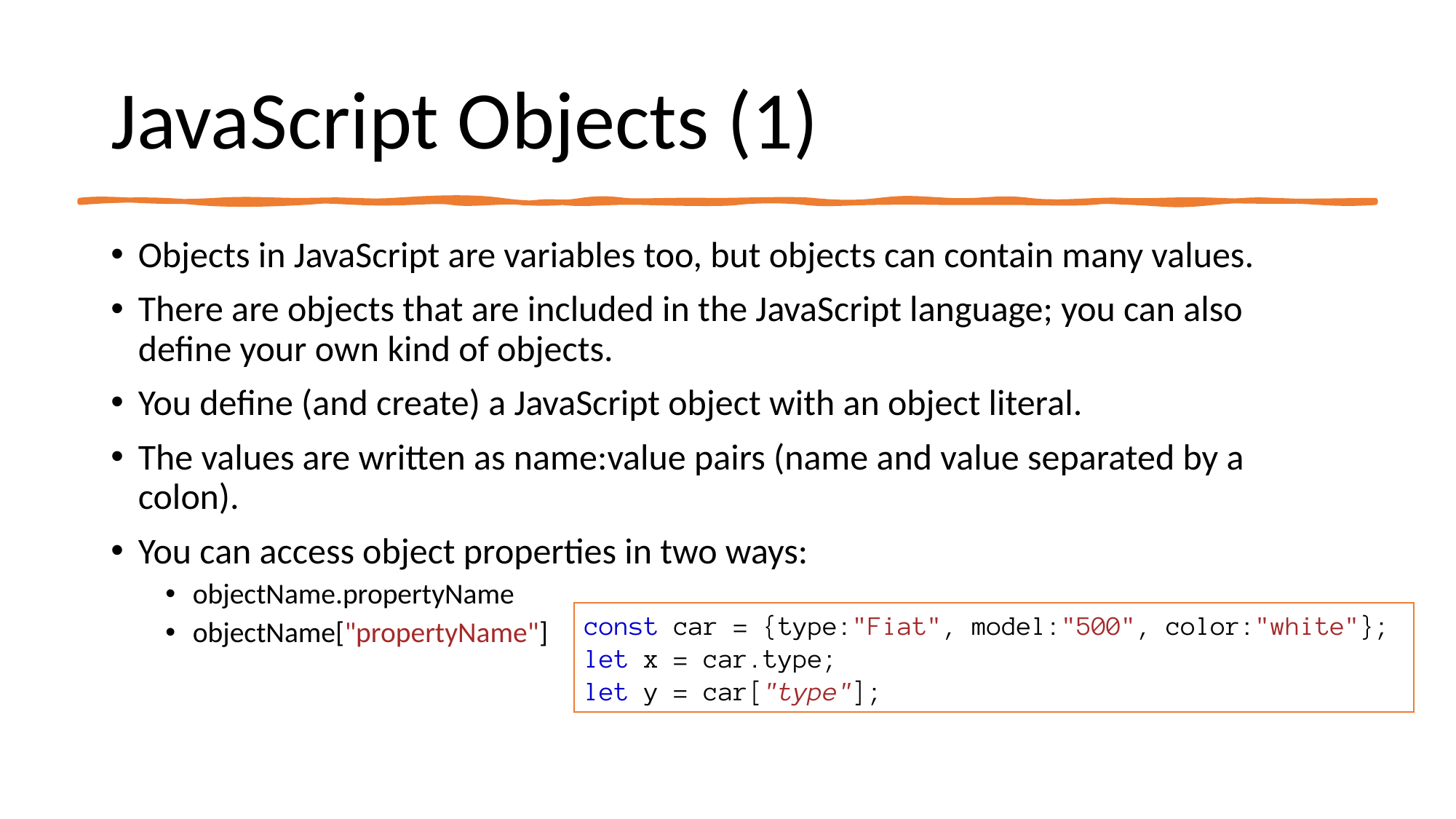

# JavaScript Objects (1)

Objects in JavaScript are variables too, but objects can contain many values.
There are objects that are included in the JavaScript language; you can also define your own kind of objects.
You define (and create) a JavaScript object with an object literal.
The values are written as name:value pairs (name and value separated by a colon).
You can access object properties in two ways:
objectName.propertyName
objectName["propertyName"]

const car = {type:"Fiat", model:"500", color:"white"};
let x = car.type;
let y = car["type"];